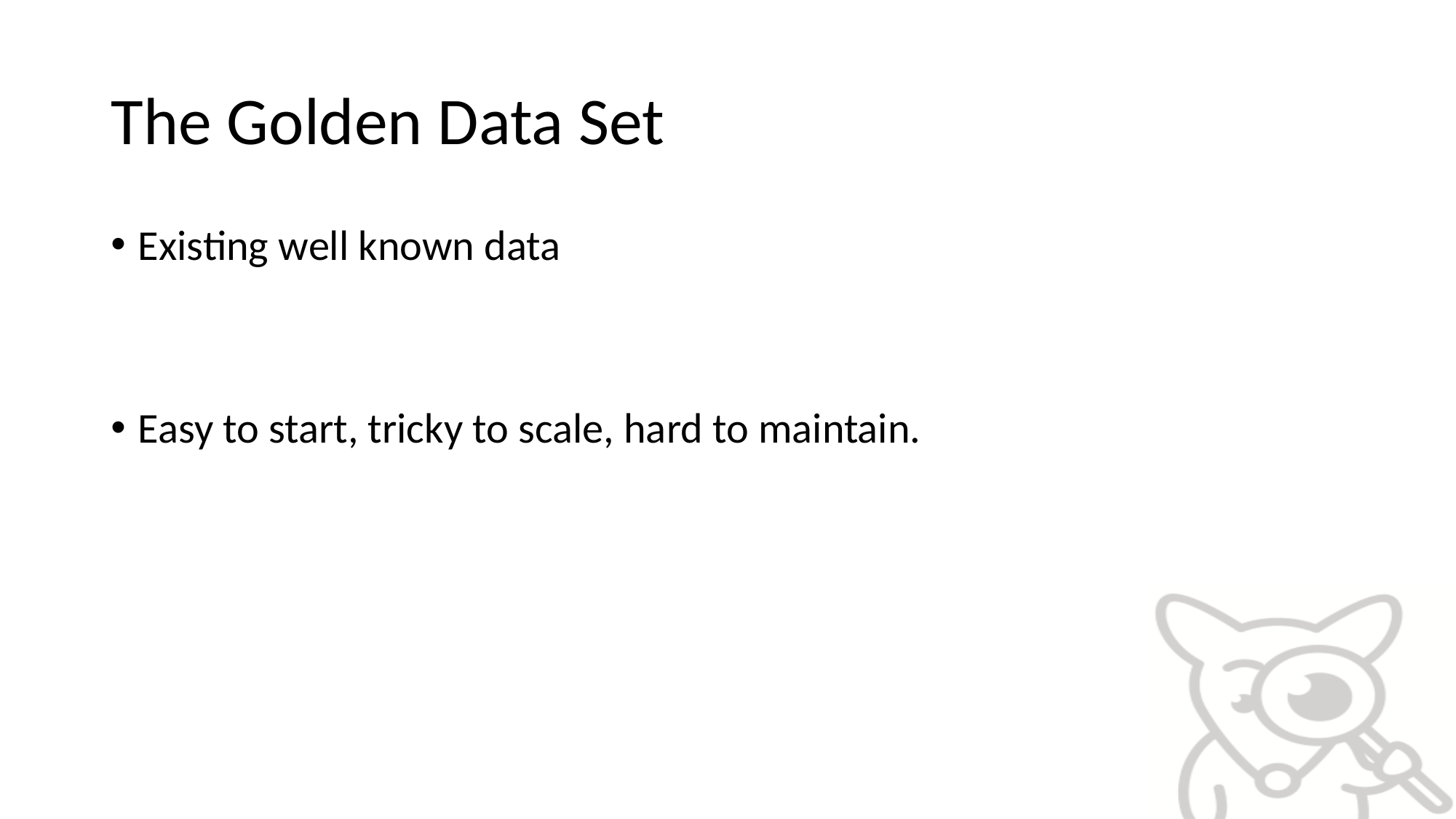

# The Golden Data Set
Existing well known data

Easy to start, tricky to scale, hard to maintain.